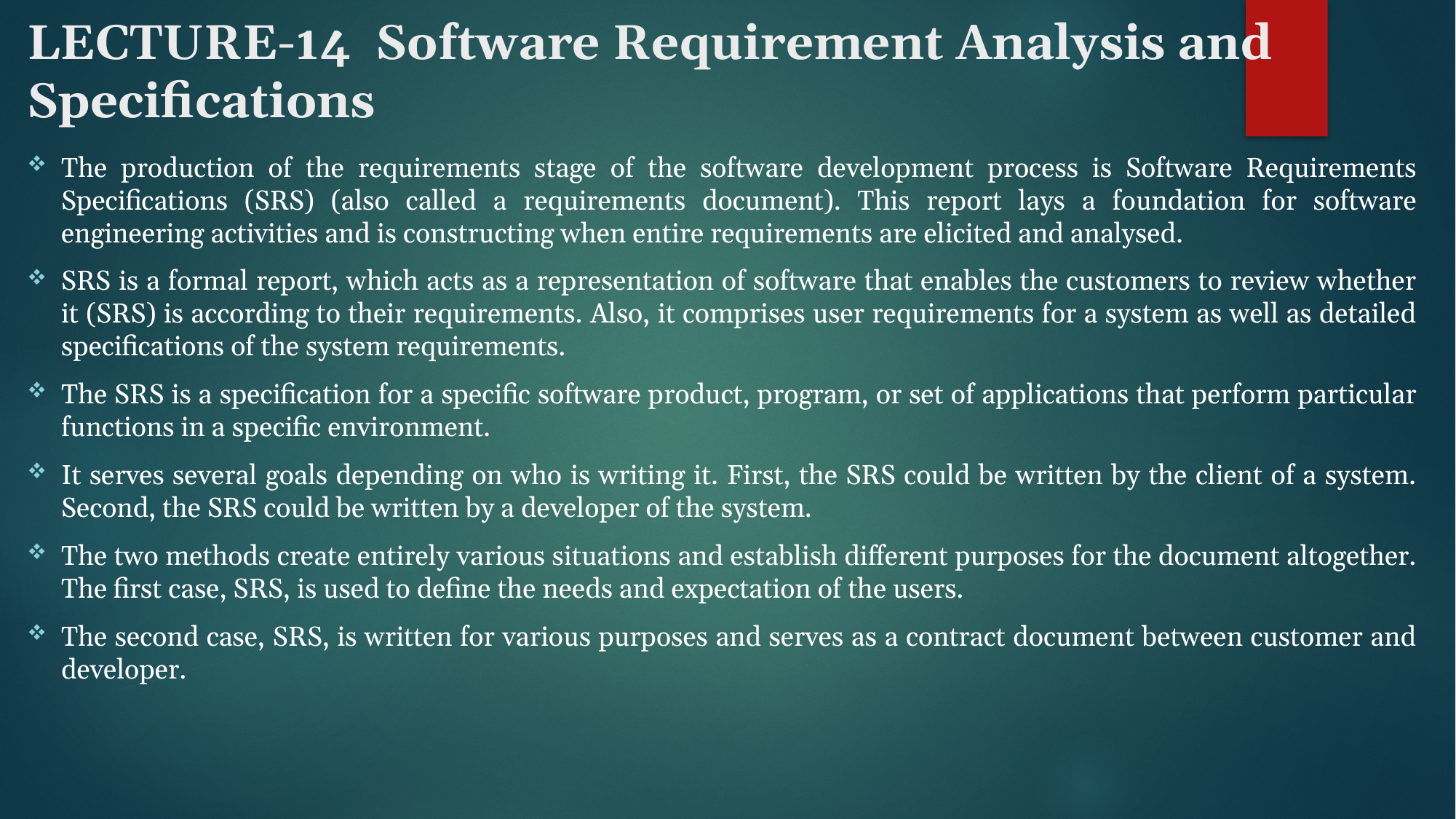

# LECTURE-14  Software Requirement Analysis and Specifications
The production of the requirements stage of the software development process is Software Requirements Specifications (SRS) (also called a requirements document). This report lays a foundation for software engineering activities and is constructing when entire requirements are elicited and analysed.
SRS is a formal report, which acts as a representation of software that enables the customers to review whether it (SRS) is according to their requirements. Also, it comprises user requirements for a system as well as detailed specifications of the system requirements.
The SRS is a specification for a specific software product, program, or set of applications that perform particular functions in a specific environment.
It serves several goals depending on who is writing it. First, the SRS could be written by the client of a system. Second, the SRS could be written by a developer of the system.
The two methods create entirely various situations and establish different purposes for the document altogether. The first case, SRS, is used to define the needs and expectation of the users.
The second case, SRS, is written for various purposes and serves as a contract document between customer and developer.